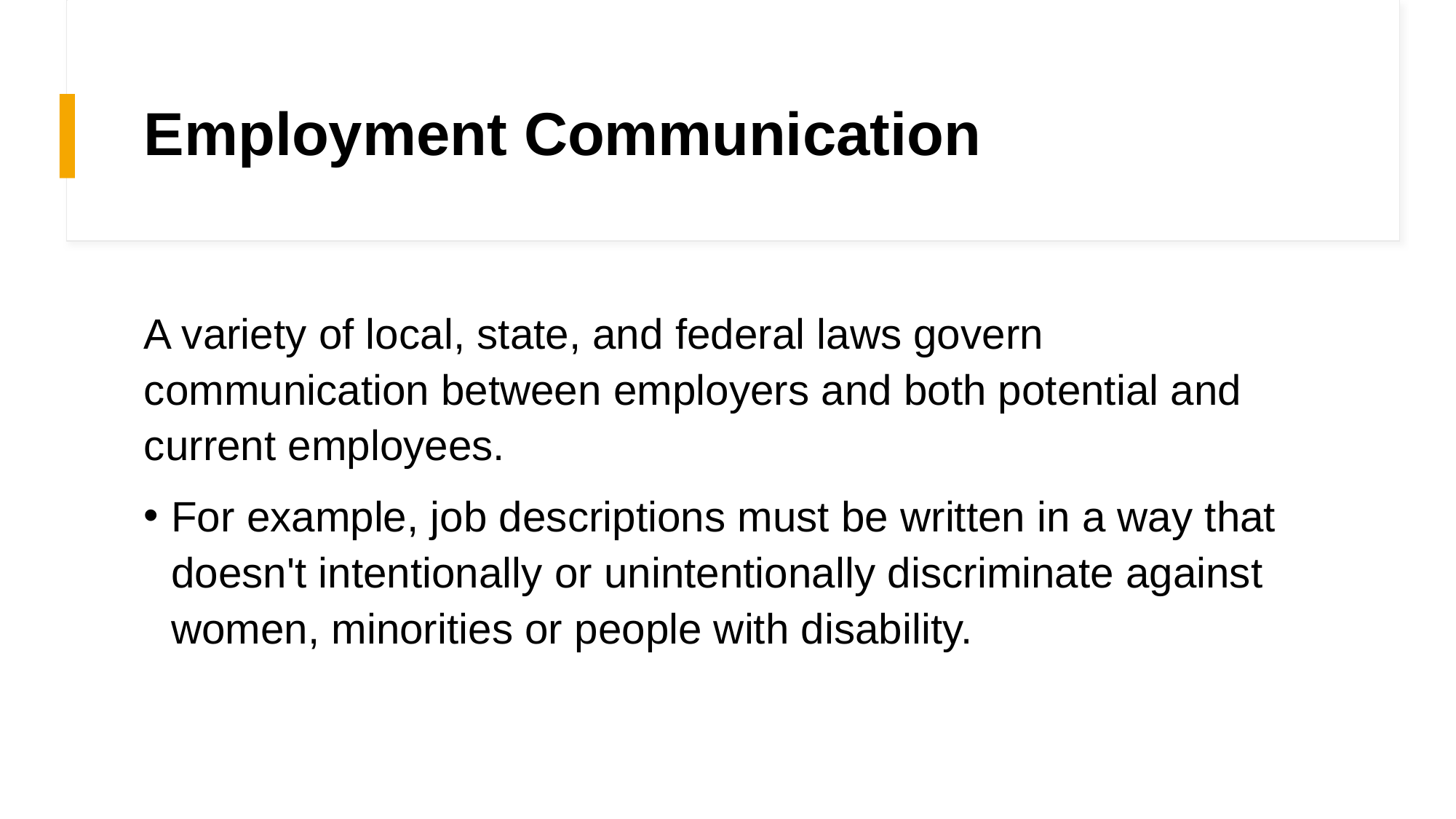

# Employment Communication
A variety of local, state, and federal laws govern communication between employers and both potential and current employees.
For example, job descriptions must be written in a way that doesn't intentionally or unintentionally discriminate against women, minorities or people with disability.